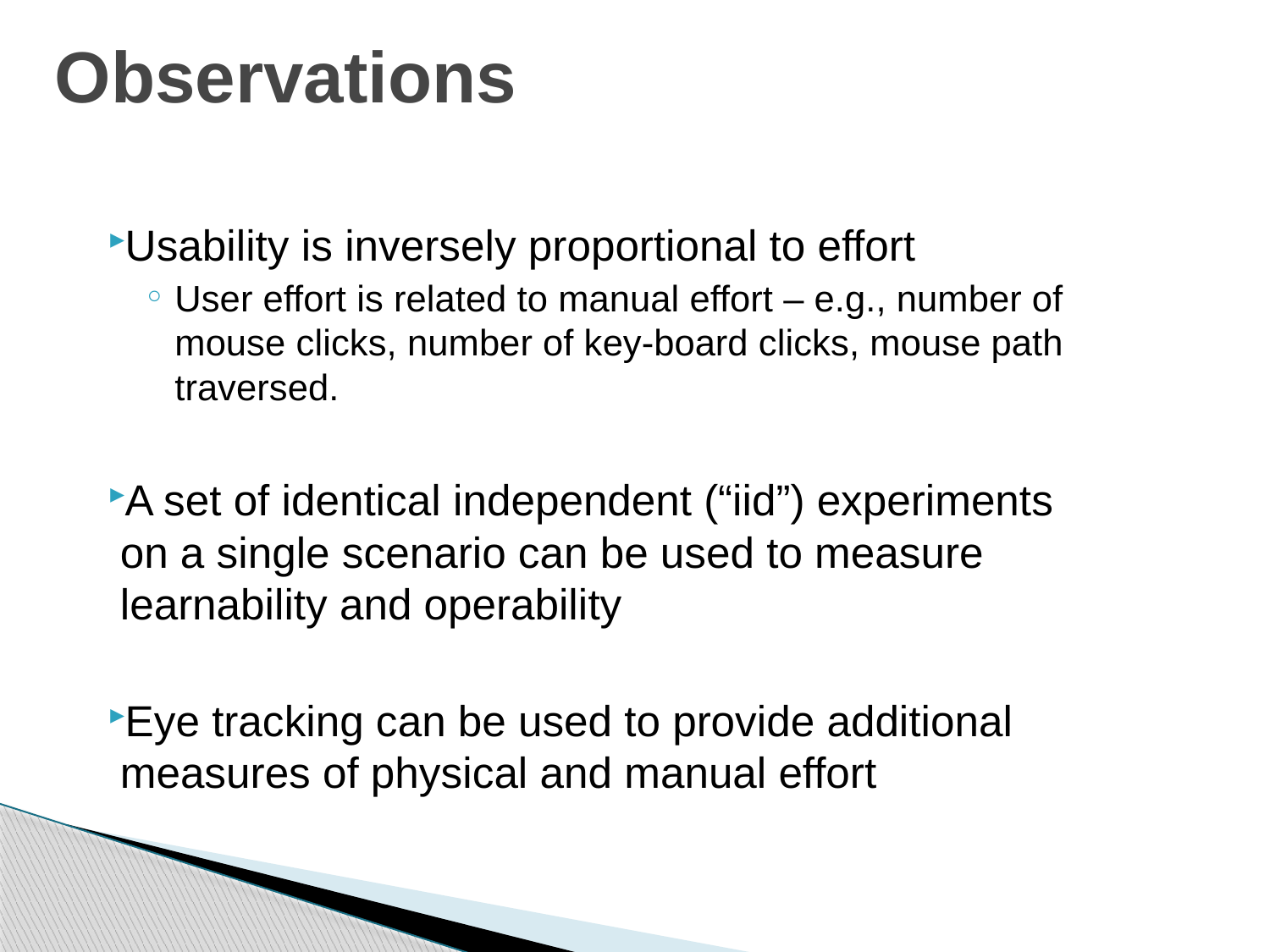

# Observations
Usability is inversely proportional to effort
User effort is related to manual effort – e.g., number of mouse clicks, number of key-board clicks, mouse path traversed.

A set of identical independent (“iid”) experiments on a single scenario can be used to measure learnability and operability

Eye tracking can be used to provide additional measures of physical and manual effort